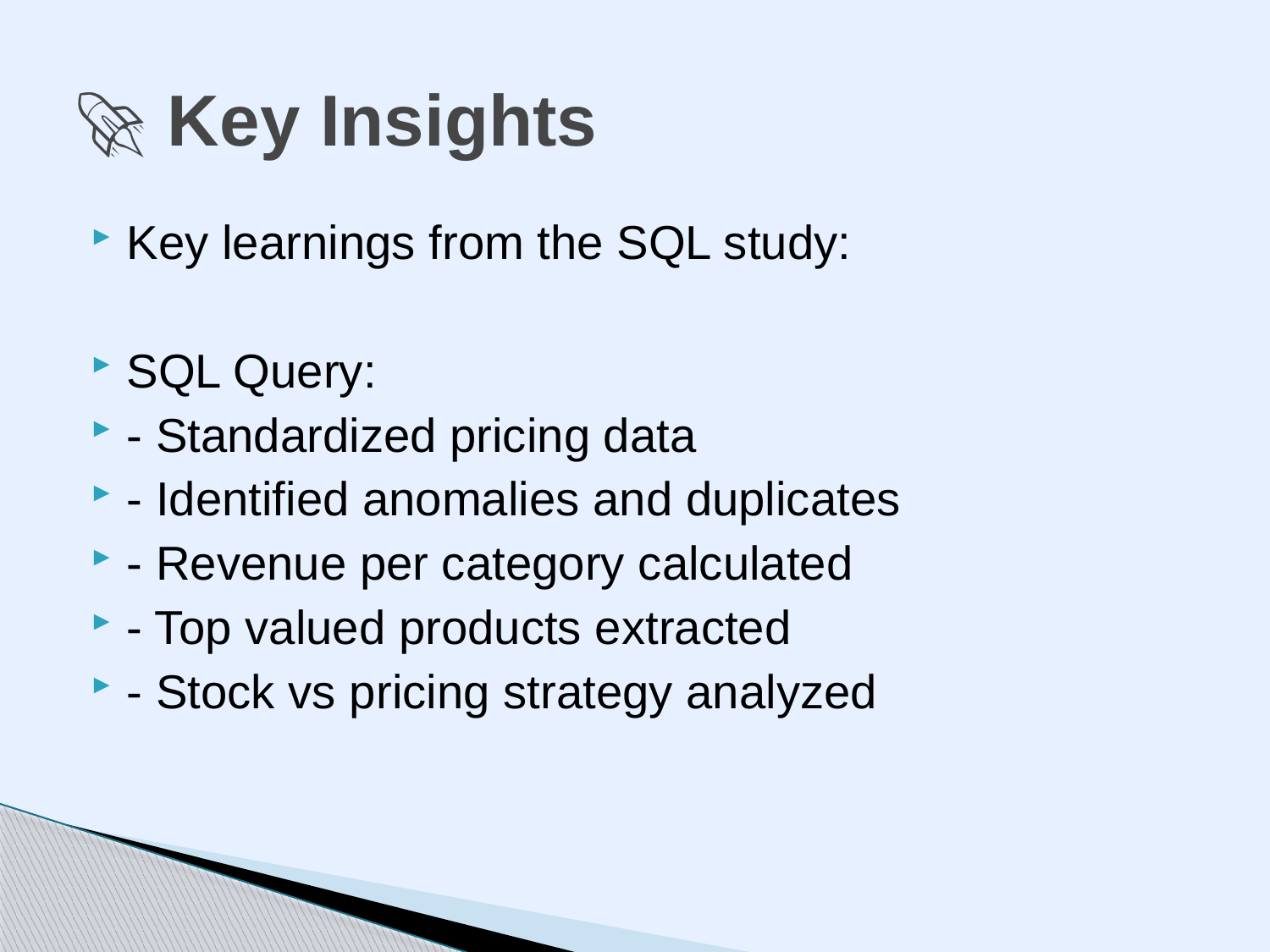

# 🚀 Key Insights
Key learnings from the SQL study:

SQL Query:
- Standardized pricing data
- Identified anomalies and duplicates
- Revenue per category calculated
- Top valued products extracted
- Stock vs pricing strategy analyzed